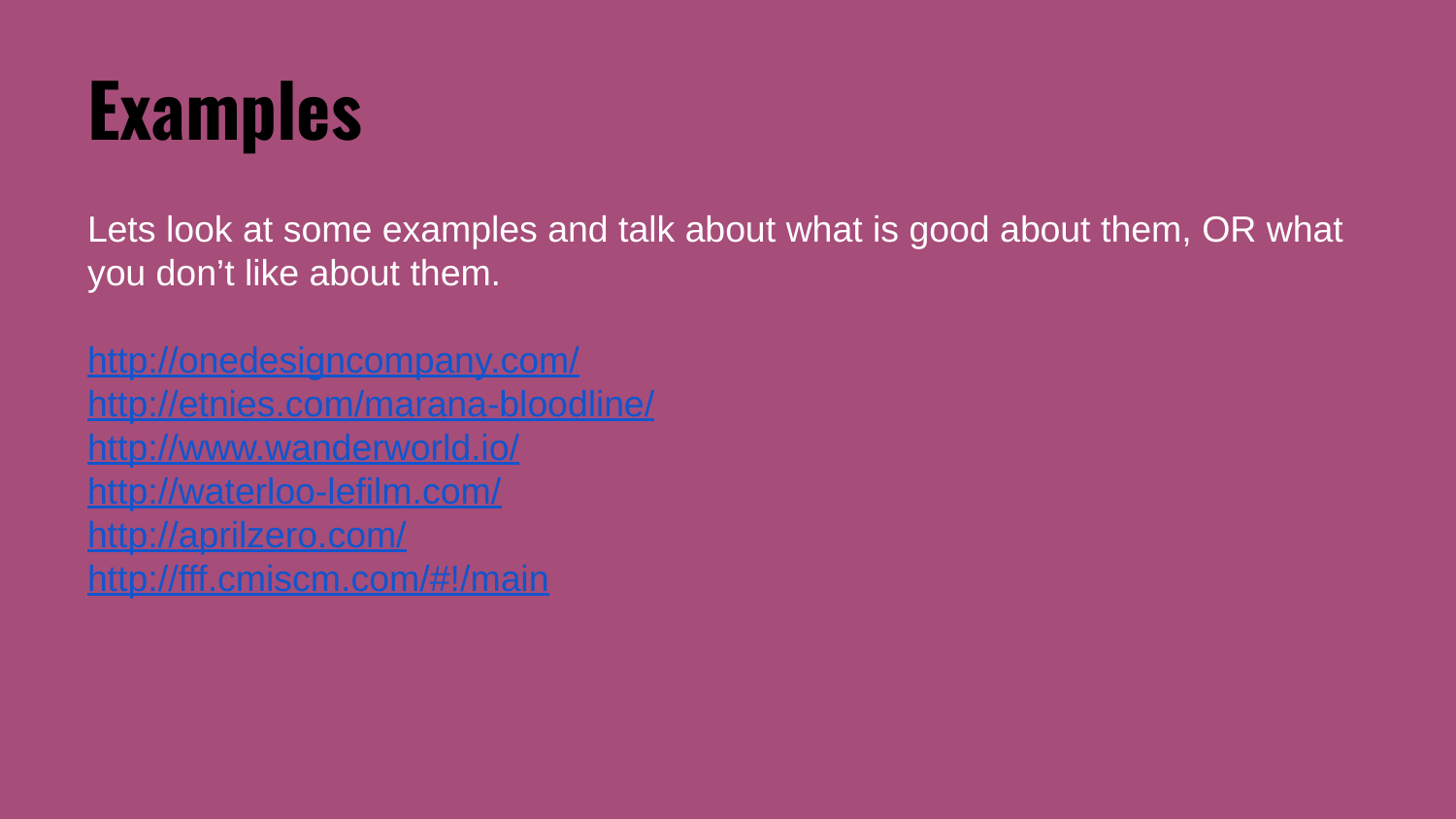

# Examples
Lets look at some examples and talk about what is good about them, OR what you don’t like about them.

http://onedesigncompany.com/
http://etnies.com/marana-bloodline/
http://www.wanderworld.io/
http://waterloo-lefilm.com/
http://aprilzero.com/
http://fff.cmiscm.com/#!/main